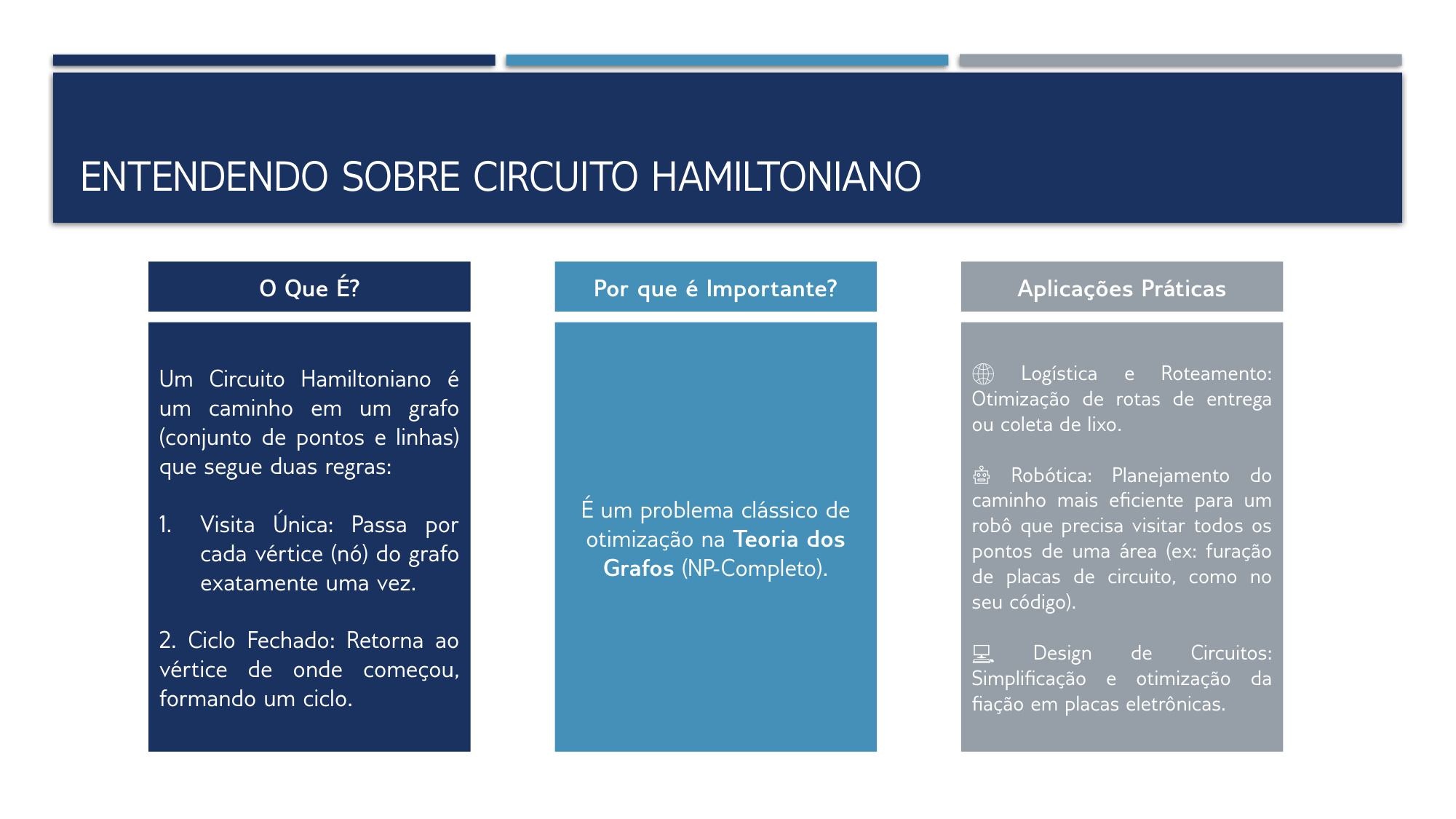

# Entendendo sobre Circuito Hamiltoniano
O Que É?
Por que é Importante?
Aplicações Práticas
Um Circuito Hamiltoniano é um caminho em um grafo (conjunto de pontos e linhas) que segue duas regras:

Visita Única: Passa por cada vértice (nó) do grafo exatamente uma vez.

2. Ciclo Fechado: Retorna ao vértice de onde começou, formando um ciclo.
É um problema clássico de otimização na Teoria dos Grafos (NP-Completo).
🌐 Logística e Roteamento: Otimização de rotas de entrega ou coleta de lixo.

🤖 Robótica: Planejamento do caminho mais eficiente para um robô que precisa visitar todos os pontos de uma área (ex: furação de placas de circuito, como no seu código).

💻 Design de Circuitos: Simplificação e otimização da fiação em placas eletrônicas.